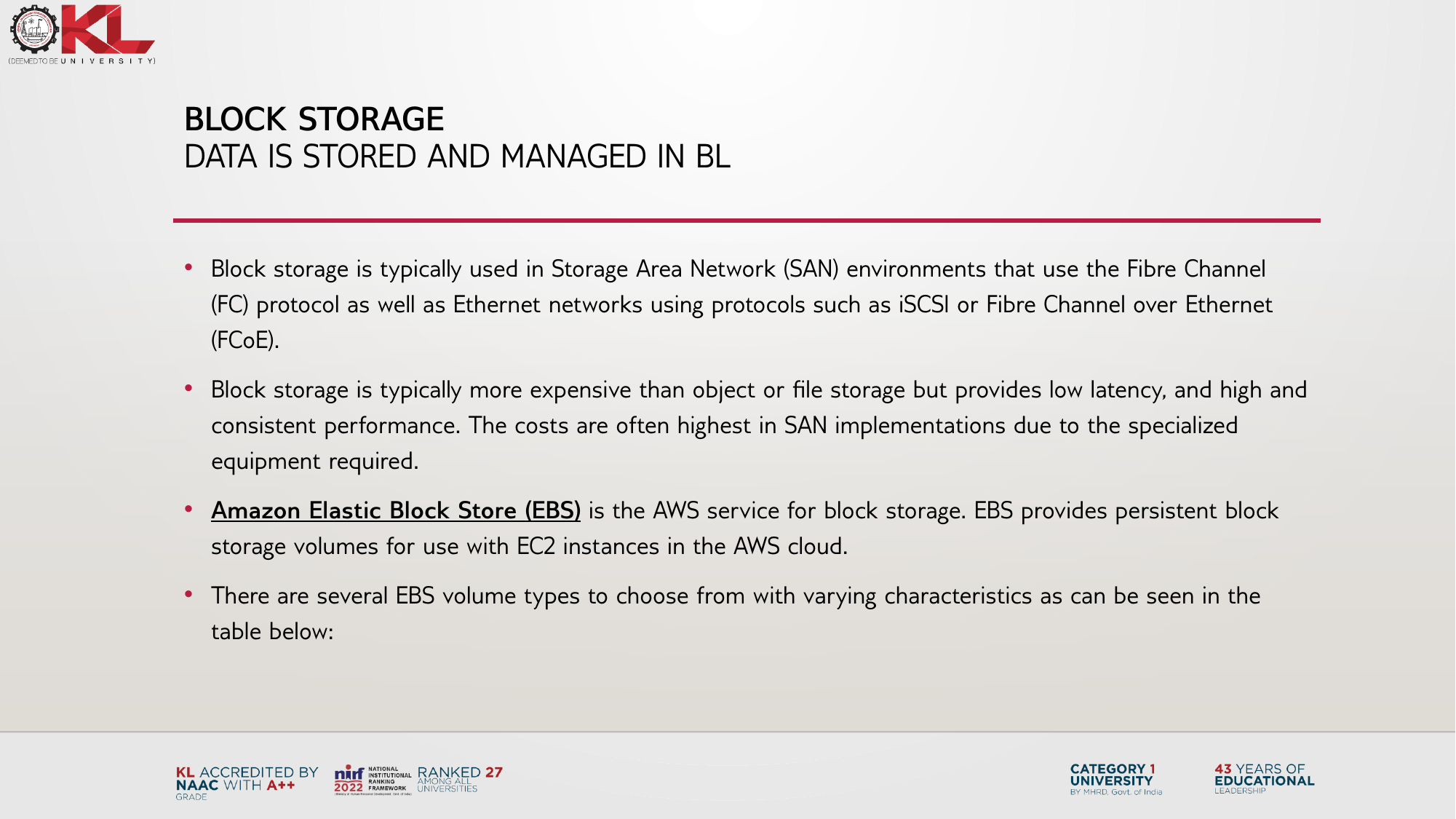

# Block Storage Data is stored and managed in bl
Block storage is typically used in Storage Area Network (SAN) environments that use the Fibre Channel (FC) protocol as well as Ethernet networks using protocols such as iSCSI or Fibre Channel over Ethernet (FCoE).
Block storage is typically more expensive than object or file storage but provides low latency, and high and consistent performance. The costs are often highest in SAN implementations due to the specialized equipment required.
Amazon Elastic Block Store (EBS) is the AWS service for block storage. EBS provides persistent block storage volumes for use with EC2 instances in the AWS cloud.
There are several EBS volume types to choose from with varying characteristics as can be seen in the table below: